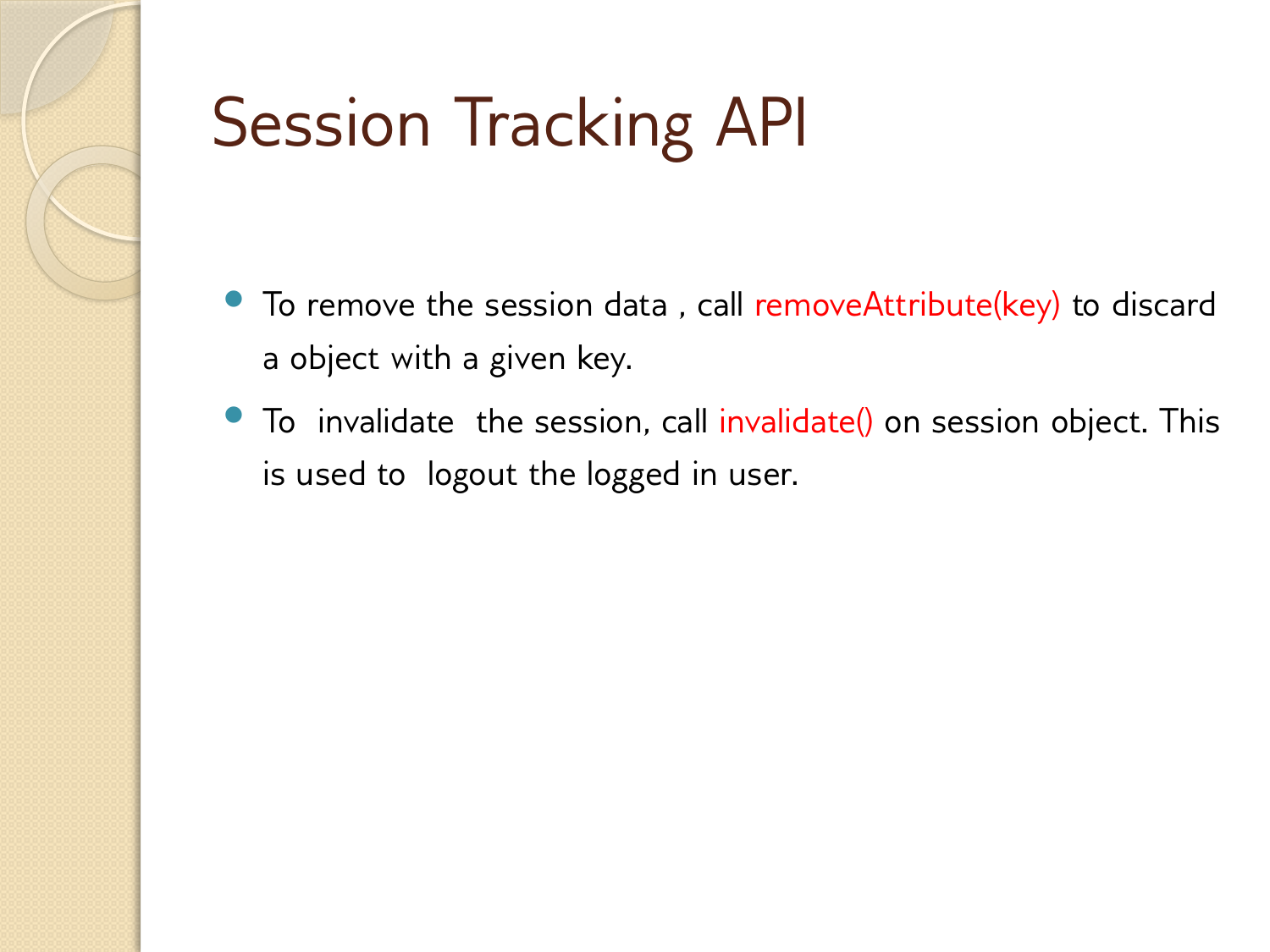

# Session Tracking API

To remove the session data , call removeAttribute(key) to discard a object with a given key.
To  invalidate  the session, call invalidate() on session object. This is used to  logout the logged in user.